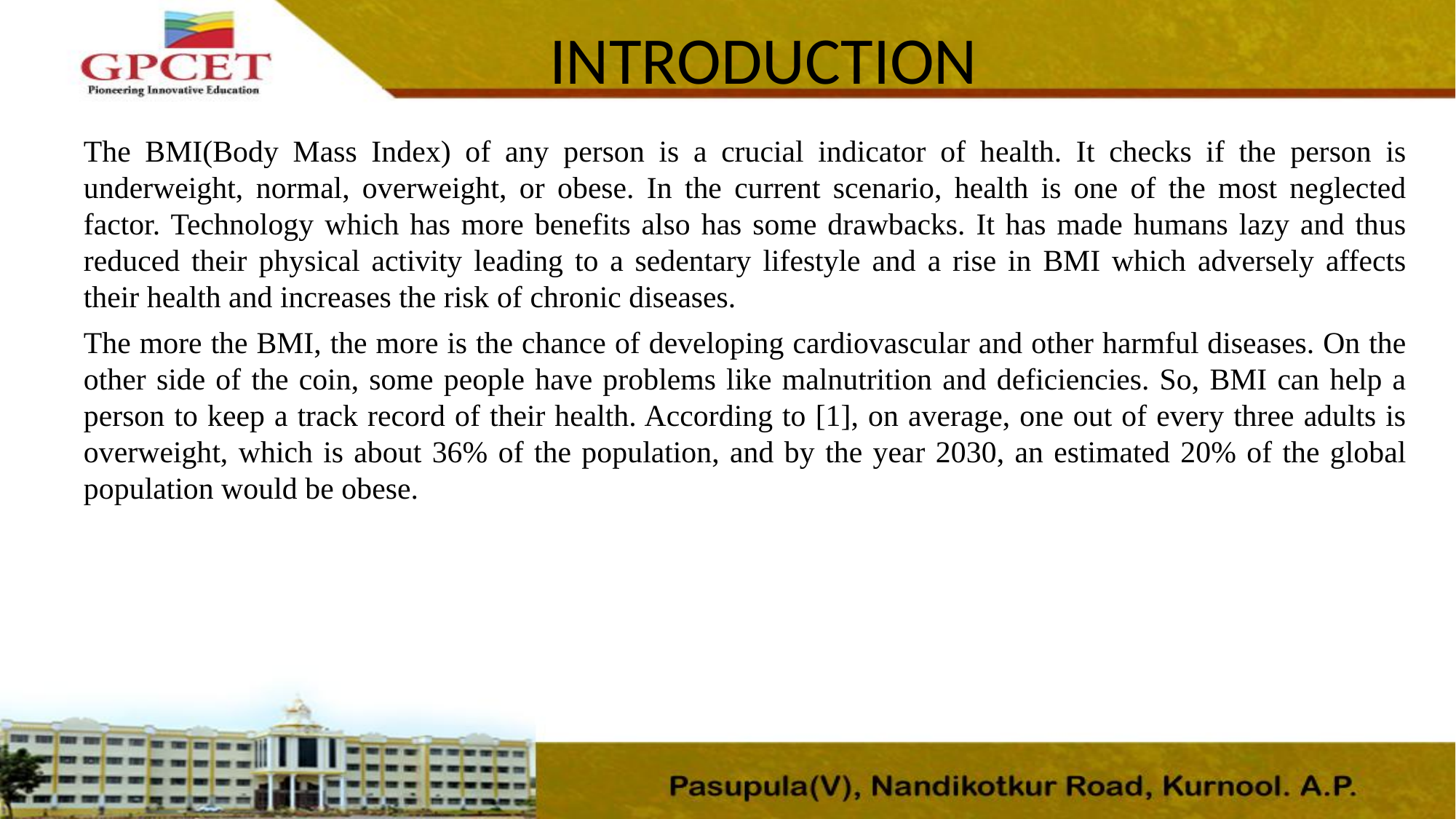

# INTRODUCTION
The BMI(Body Mass Index) of any person is a crucial indicator of health. It checks if the person is underweight, normal, overweight, or obese. In the current scenario, health is one of the most neglected factor. Technology which has more benefits also has some drawbacks. It has made humans lazy and thus reduced their physical activity leading to a sedentary lifestyle and a rise in BMI which adversely affects their health and increases the risk of chronic diseases.
The more the BMI, the more is the chance of developing cardiovascular and other harmful diseases. On the other side of the coin, some people have problems like malnutrition and deficiencies. So, BMI can help a person to keep a track record of their health. According to [1], on average, one out of every three adults is overweight, which is about 36% of the population, and by the year 2030, an estimated 20% of the global population would be obese.